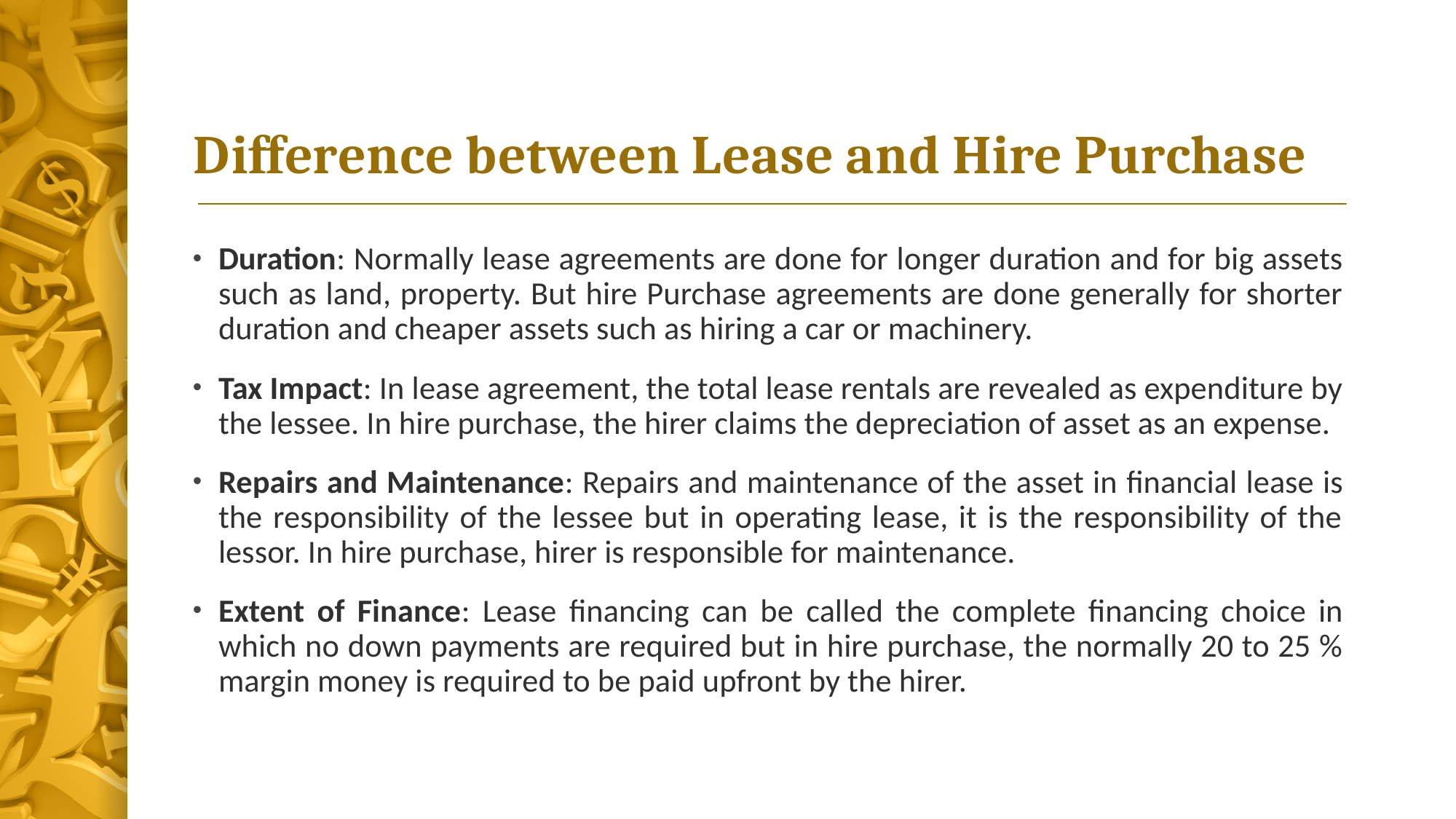

# Difference between Lease and Hire Purchase
Duration: Normally lease agreements are done for longer duration and for big assets such as land, property. But hire Purchase agreements are done generally for shorter duration and cheaper assets such as hiring a car or machinery.
Tax Impact: In lease agreement, the total lease rentals are revealed as expenditure by the lessee. In hire purchase, the hirer claims the depreciation of asset as an expense.
Repairs and Maintenance: Repairs and maintenance of the asset in financial lease is the responsibility of the lessee but in operating lease, it is the responsibility of the lessor. In hire purchase, hirer is responsible for maintenance.
Extent of Finance: Lease financing can be called the complete financing choice in which no down payments are required but in hire purchase, the normally 20 to 25 % margin money is required to be paid upfront by the hirer.